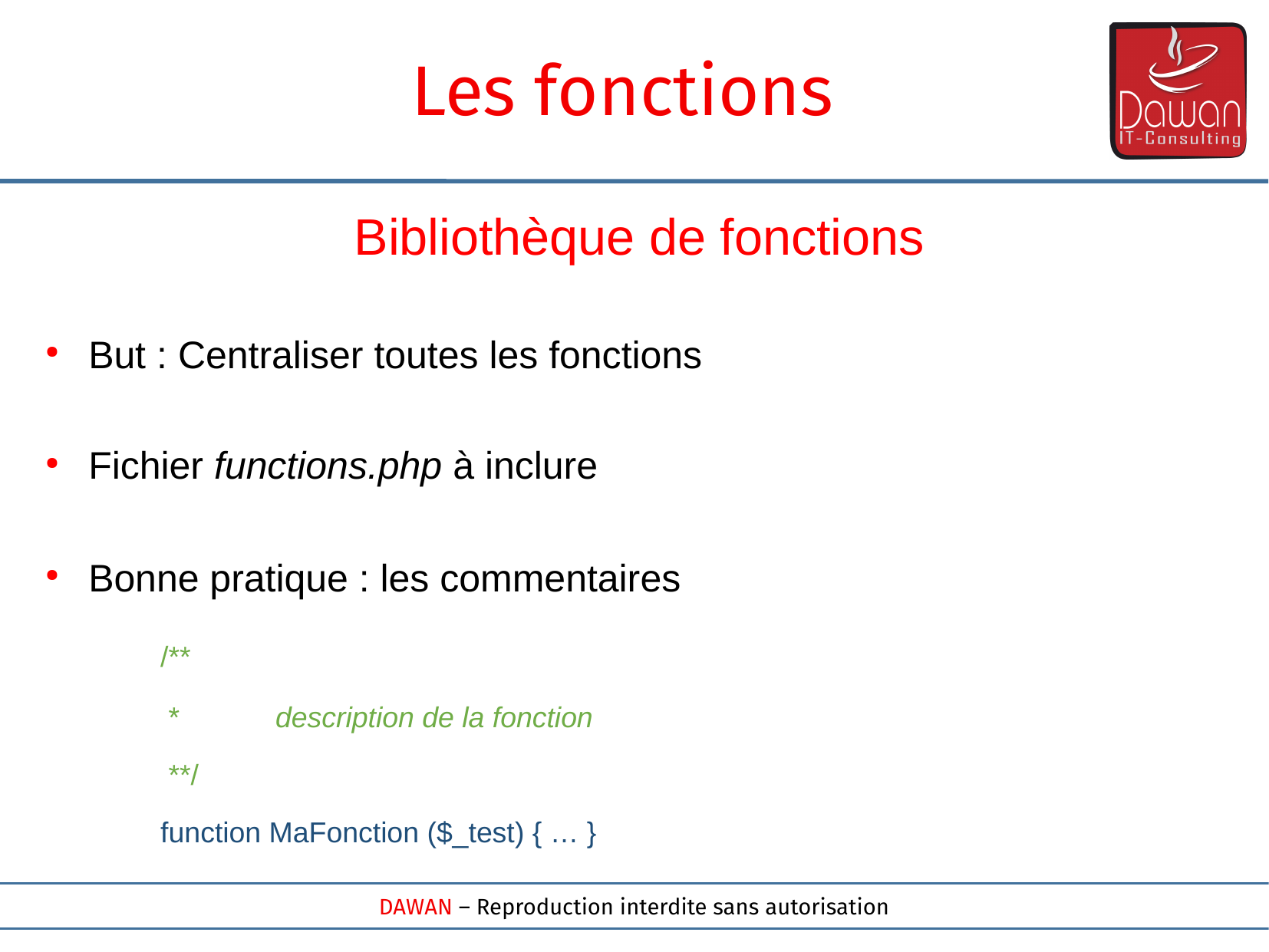

Les fonctions
Bibliothèque de fonctions

But : Centraliser toutes les fonctions

Fichier functions.php à inclure

Bonne pratique : les commentaires
	/**
	 *	description de la fonction
	 **/
	function MaFonction ($_test) { … }